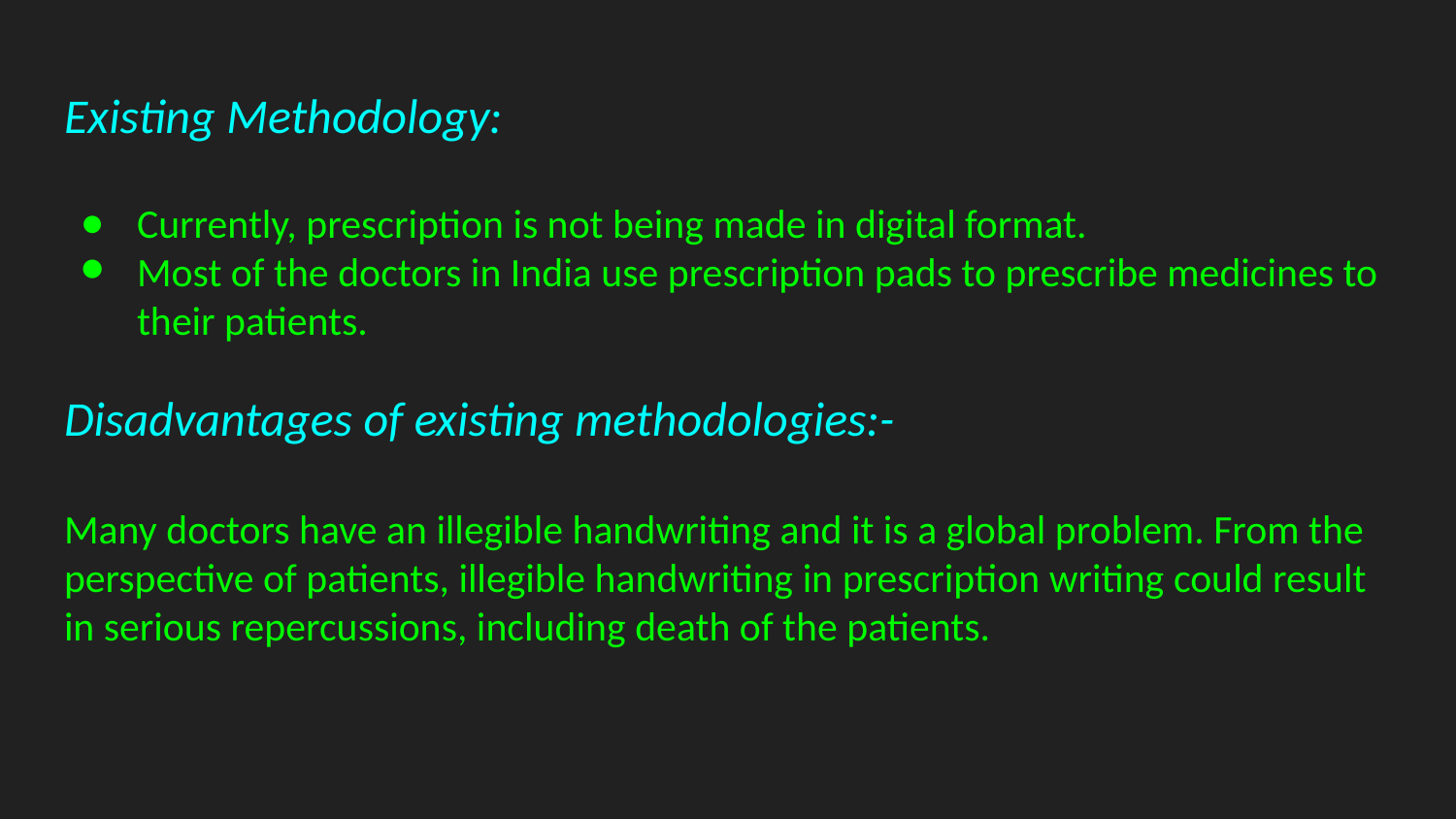

# Existing Methodology:

Currently, prescription is not being made in digital format.
Most of the doctors in India use prescription pads to prescribe medicines to their patients.

Disadvantages of existing methodologies:-

Many doctors have an illegible handwriting and it is a global problem. From the perspective of patients, illegible handwriting in prescription writing could result in serious repercussions, including death of the patients.